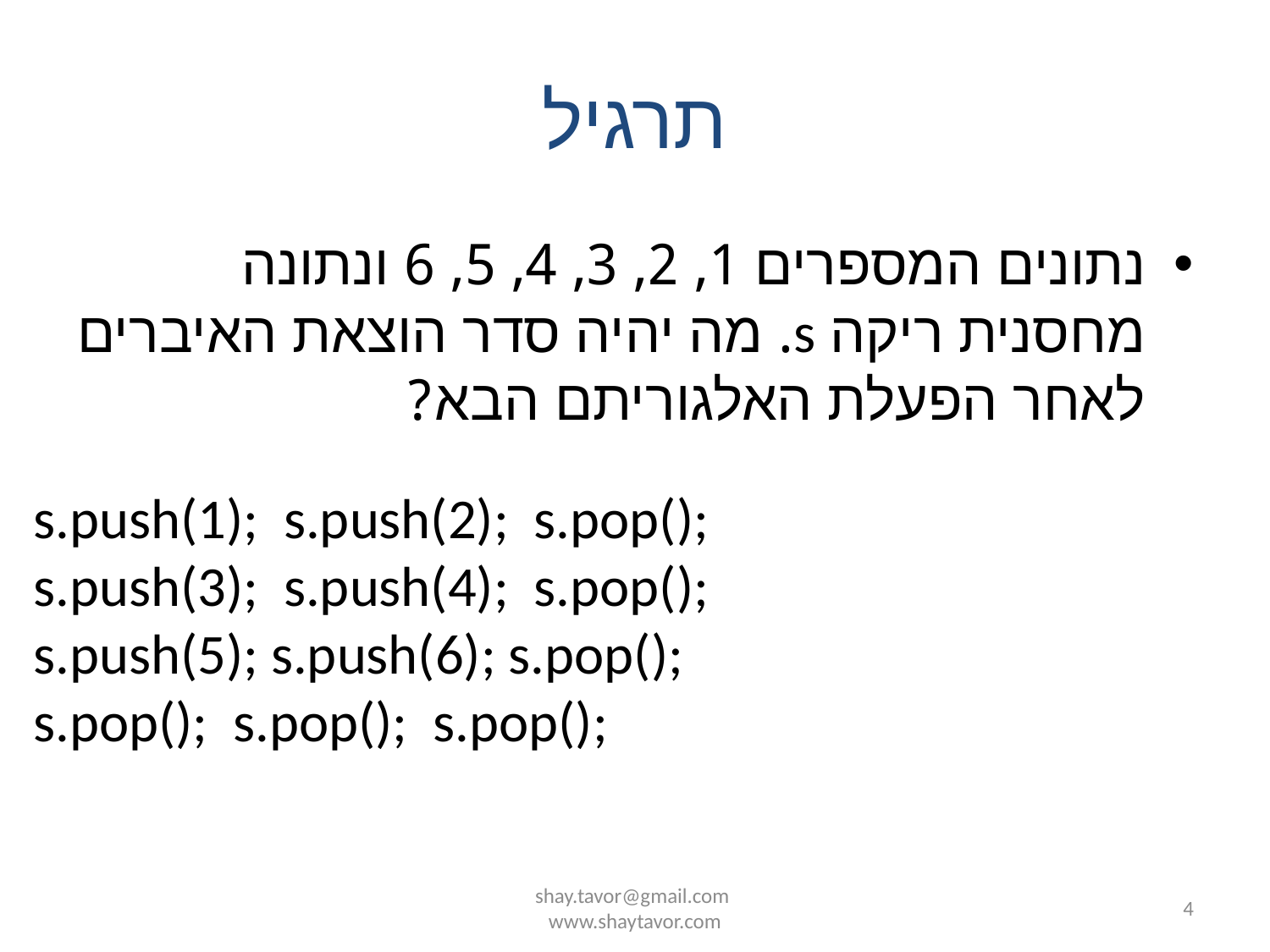

# תרגיל
נתונים המספרים 1, 2, 3, 4, 5, 6 ונתונה מחסנית ריקה s. מה יהיה סדר הוצאת האיברים לאחר הפעלת האלגוריתם הבא?
s.push(1);  s.push(2);  s.pop();
s.push(3);  s.push(4);  s.pop();
s.push(5); s.push(6); s.pop();
s.pop();  s.pop();  s.pop();
shay.tavor@gmail.com
www.shaytavor.com
4